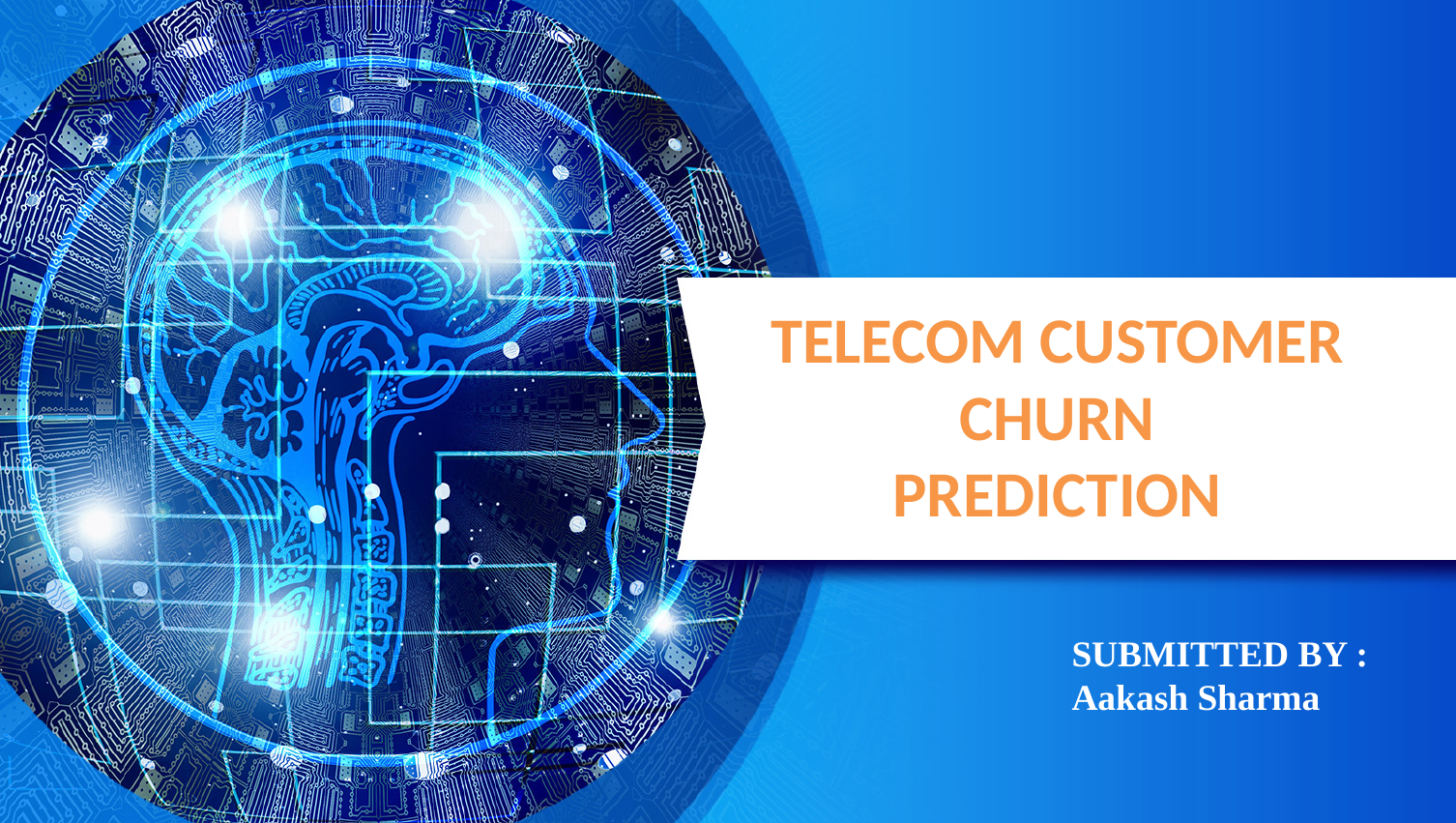

TELECOM CUSTOMER CHURN
PREDICTION
SUBMITTED BY :
Aakash Sharma